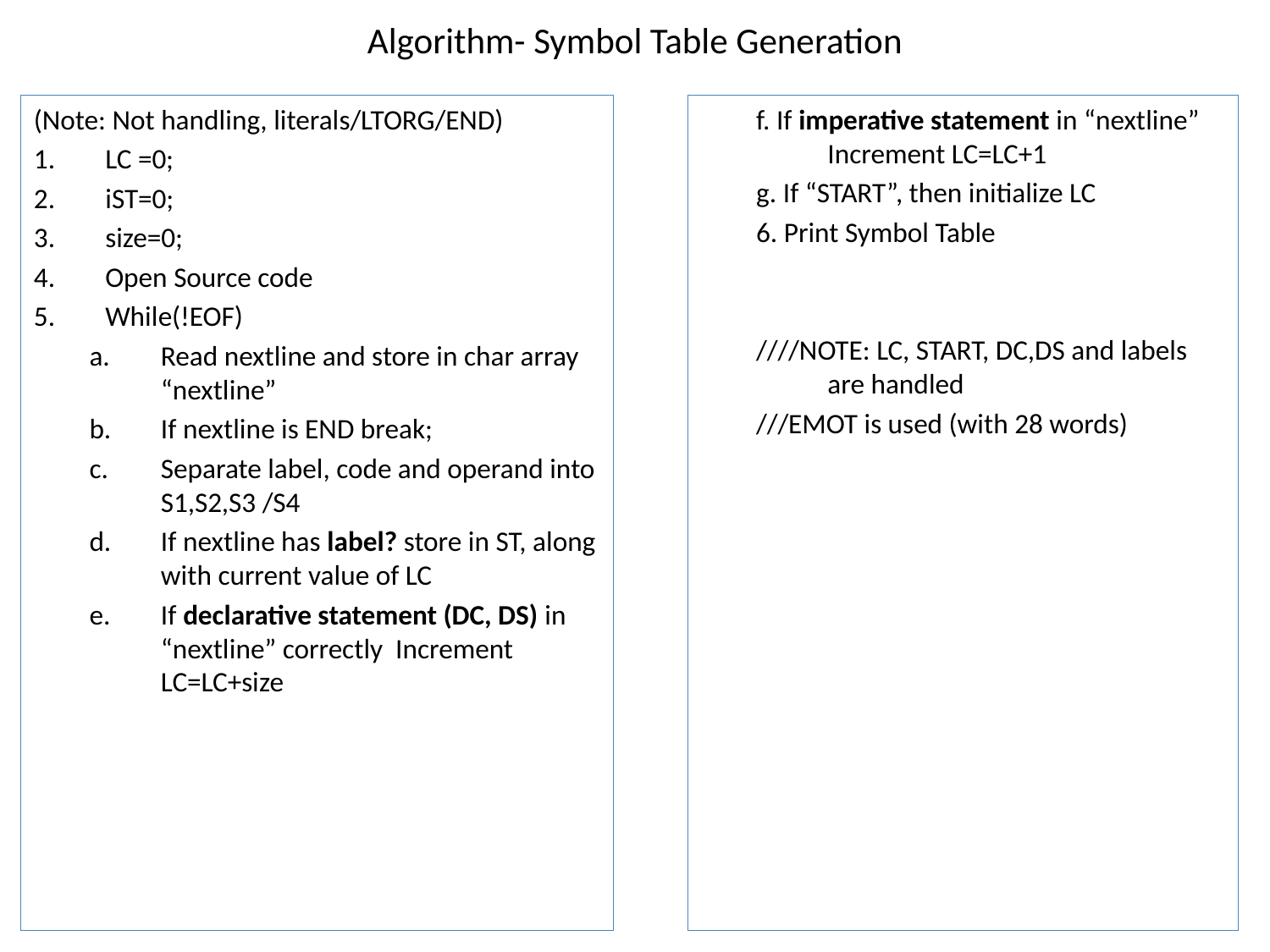

# Algorithm- Symbol Table Generation
(Note: Not handling, literals/LTORG/END)
LC =0;
iST=0;
size=0;
Open Source code
While(!EOF)
Read nextline and store in char array “nextline”
If nextline is END break;
Separate label, code and operand into S1,S2,S3 /S4
If nextline has label? store in ST, along with current value of LC
If declarative statement (DC, DS) in “nextline” correctly  Increment LC=LC+size
f. If imperative statement in “nextline” Increment LC=LC+1
g. If “START”, then initialize LC
6. Print Symbol Table

////NOTE: LC, START, DC,DS and labels  are handled
///EMOT is used (with 28 words)